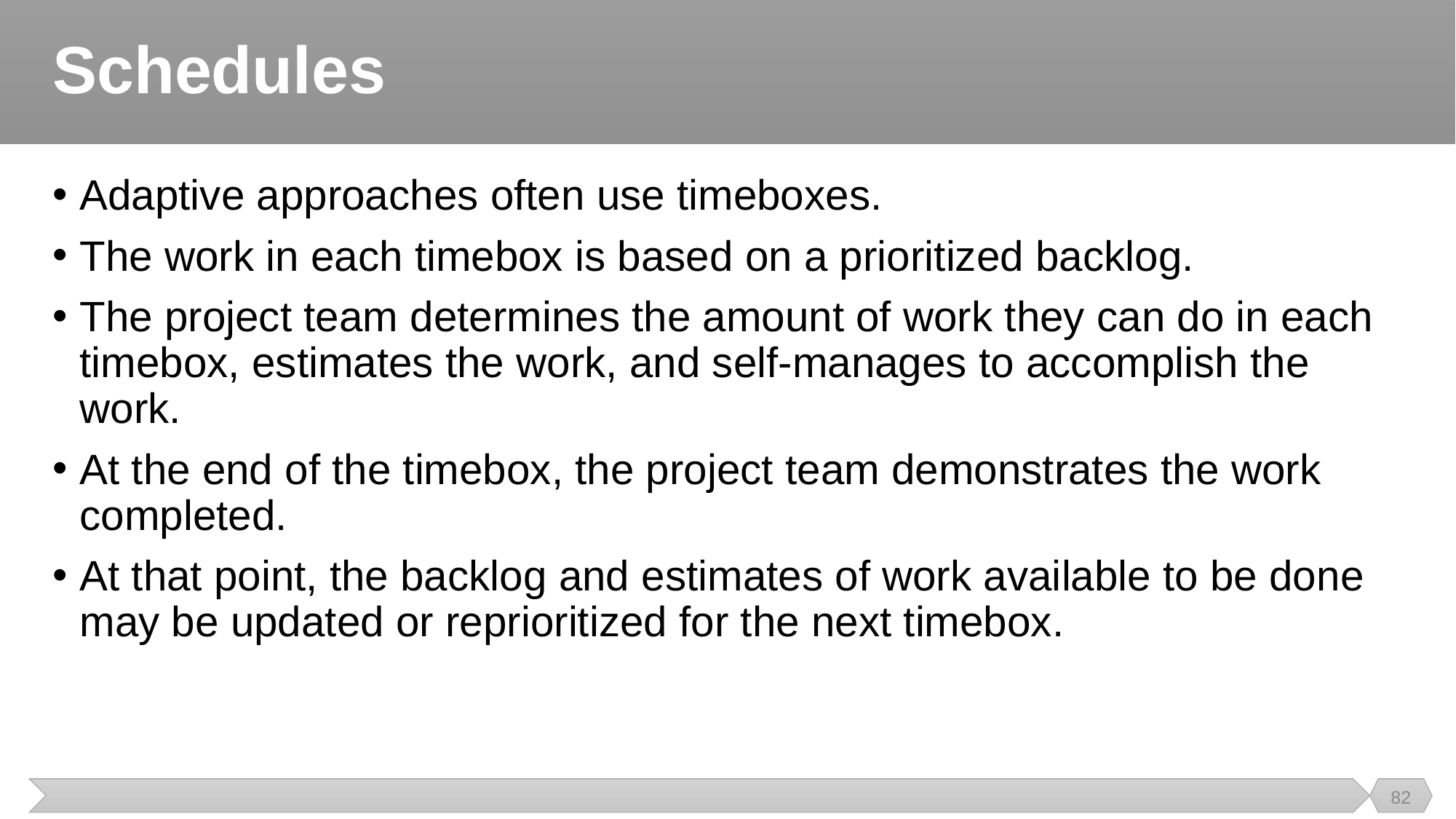

# Schedules
Adaptive approaches often use timeboxes.
The work in each timebox is based on a prioritized backlog.
The project team determines the amount of work they can do in each timebox, estimates the work, and self-manages to accomplish the work.
At the end of the timebox, the project team demonstrates the work completed.
At that point, the backlog and estimates of work available to be done may be updated or reprioritized for the next timebox.
82